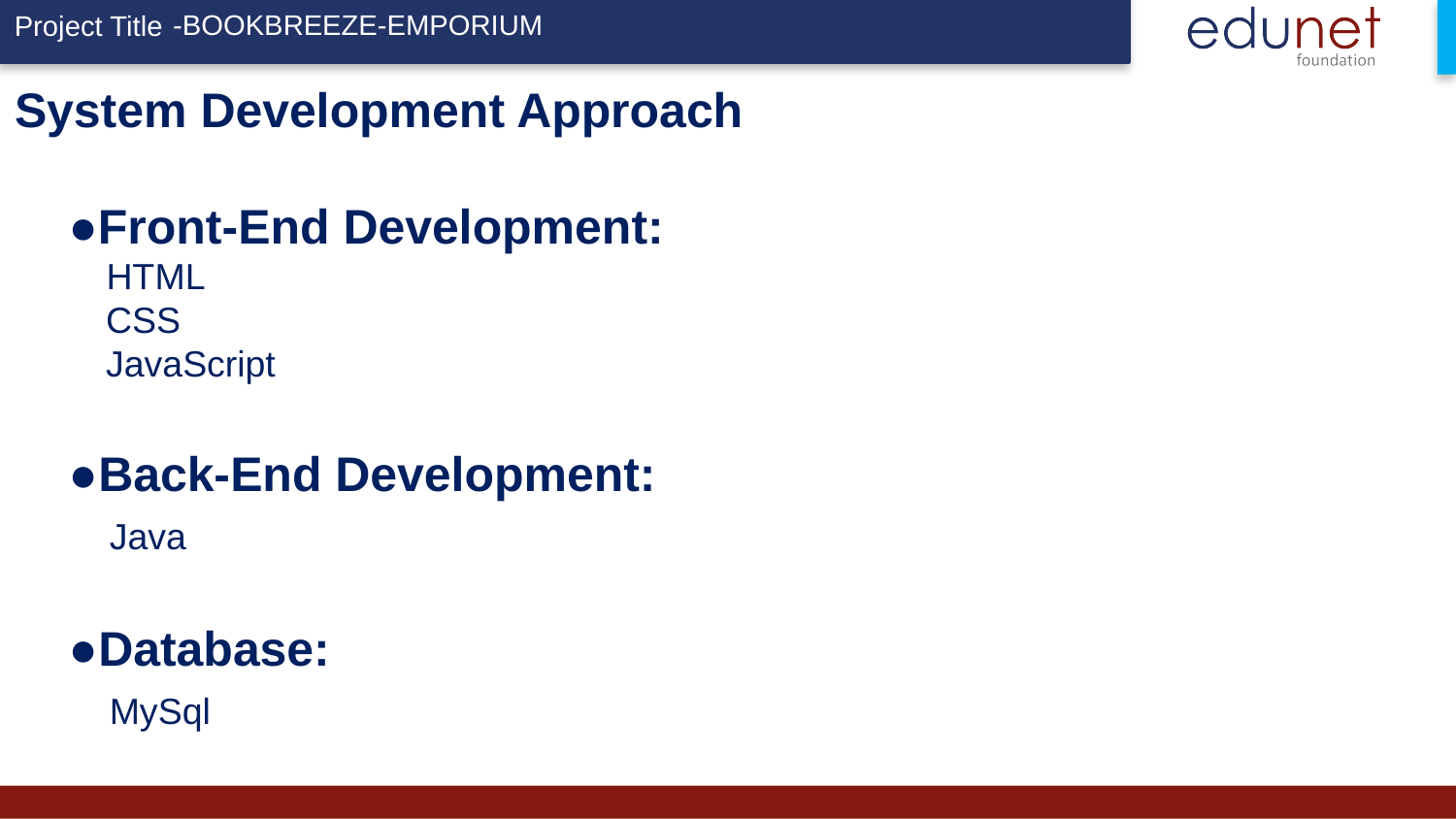

-BOOKBREEZE-EMPORIUM
# System Development Approach ●Front-End Development: HTML CSS JavaScript ●Back-End Development: Java ●Database: MySql